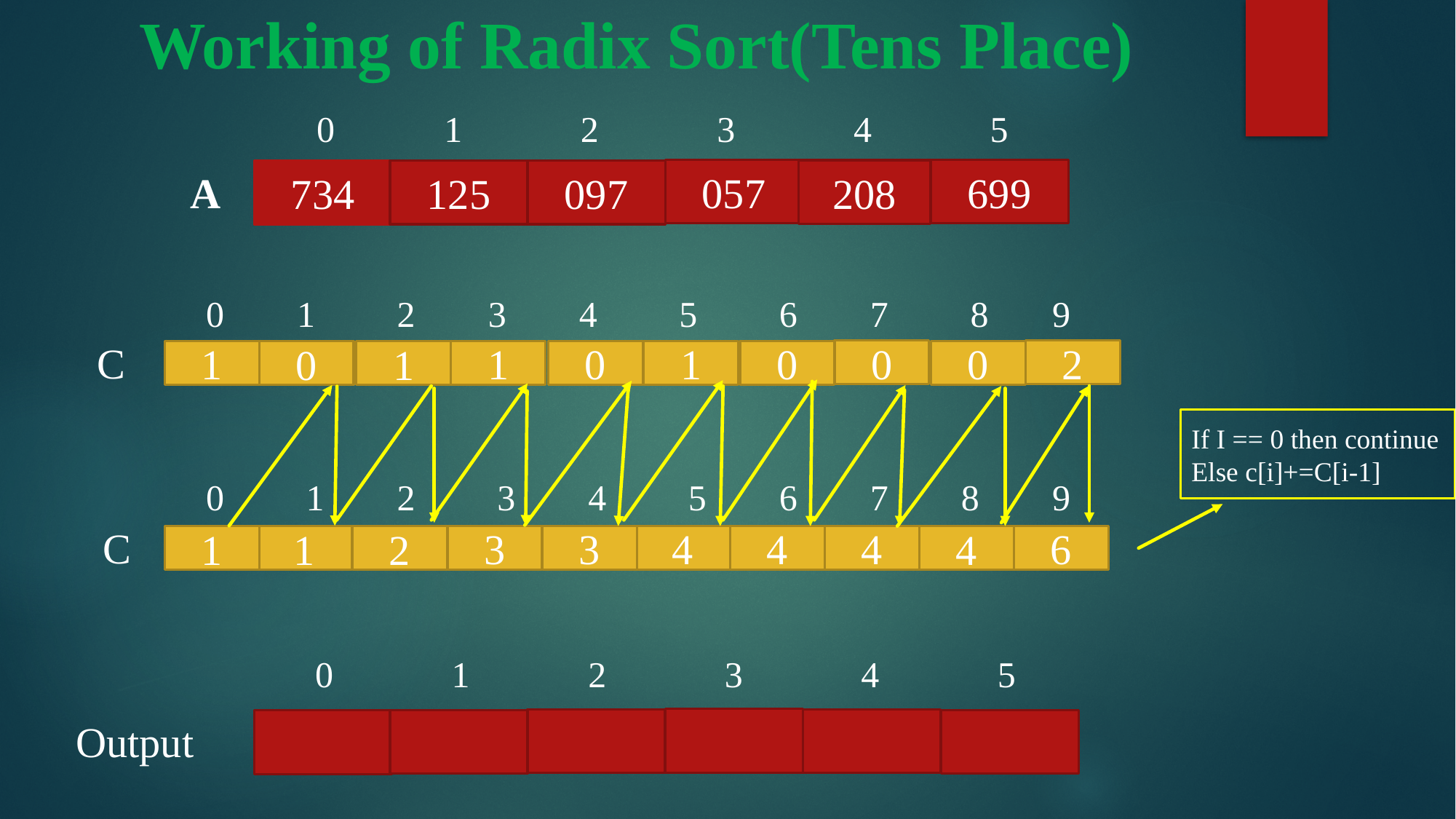

# Working of Radix Sort(Tens Place)
                          0            1             2             3             4             5
              A

                  0        1         2        3        4         5         6        7         8       9

                  0         1        2         3        4         5        6        7        8        9

                              0             1             2             3             4             5
057
699
208
097
125
097
734

C
0
2
1
1
0
0
1
0
1
0
If I == 0 then continue
Else c[i]+=C[i-1]
3
C
3
4
4
4
6
1
1
2
4
Output